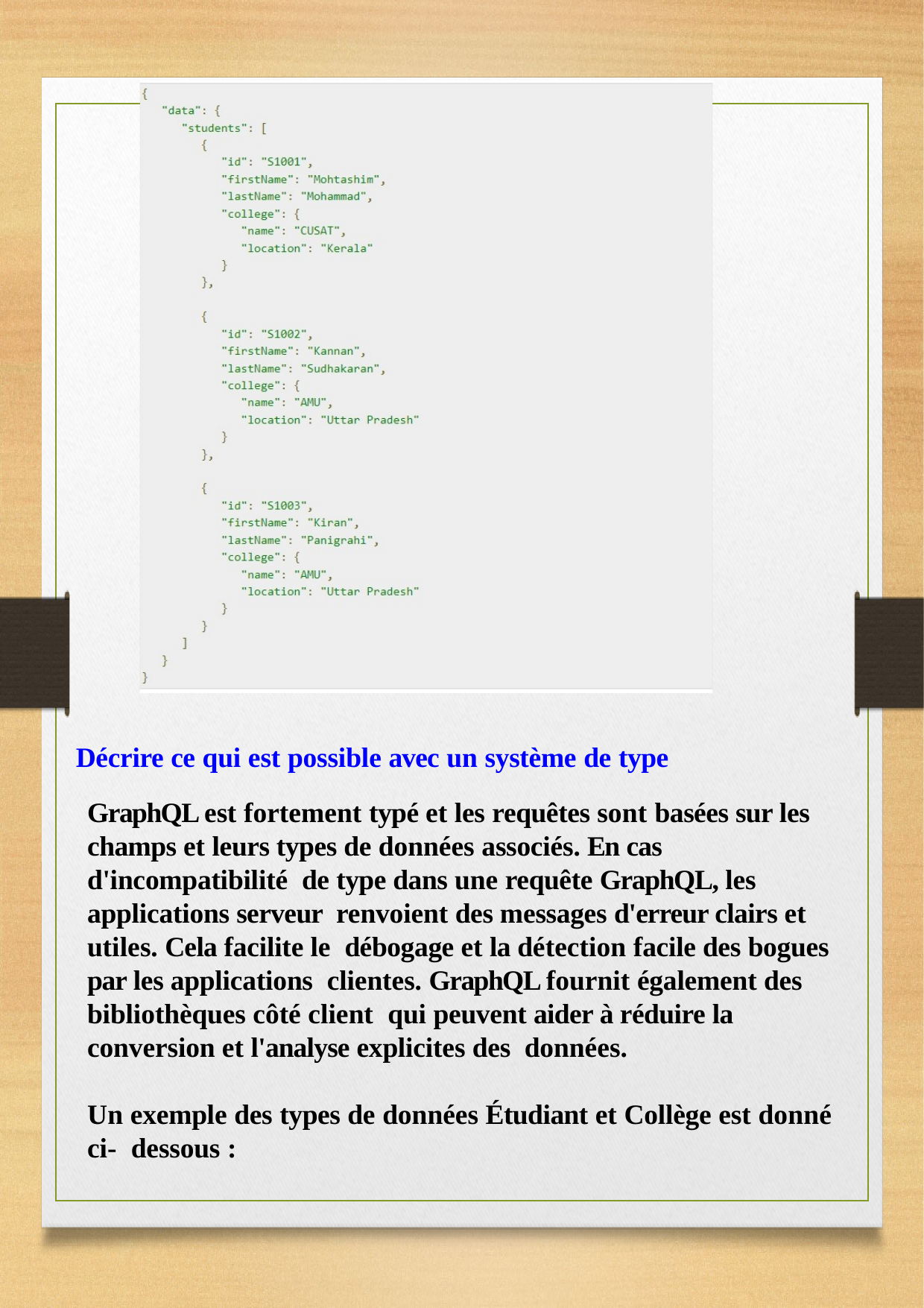

Décrire ce qui est possible avec un système de type
GraphQL est fortement typé et les requêtes sont basées sur les  champs et leurs types de données associés. En cas d'incompatibilité  de type dans une requête GraphQL, les applications serveur  renvoient des messages d'erreur clairs et utiles. Cela facilite le  débogage et la détection facile des bogues par les applications  clientes. GraphQL fournit également des bibliothèques côté client  qui peuvent aider à réduire la conversion et l'analyse explicites des  données.
Un exemple des types de données Étudiant et Collège est donné ci-  dessous :